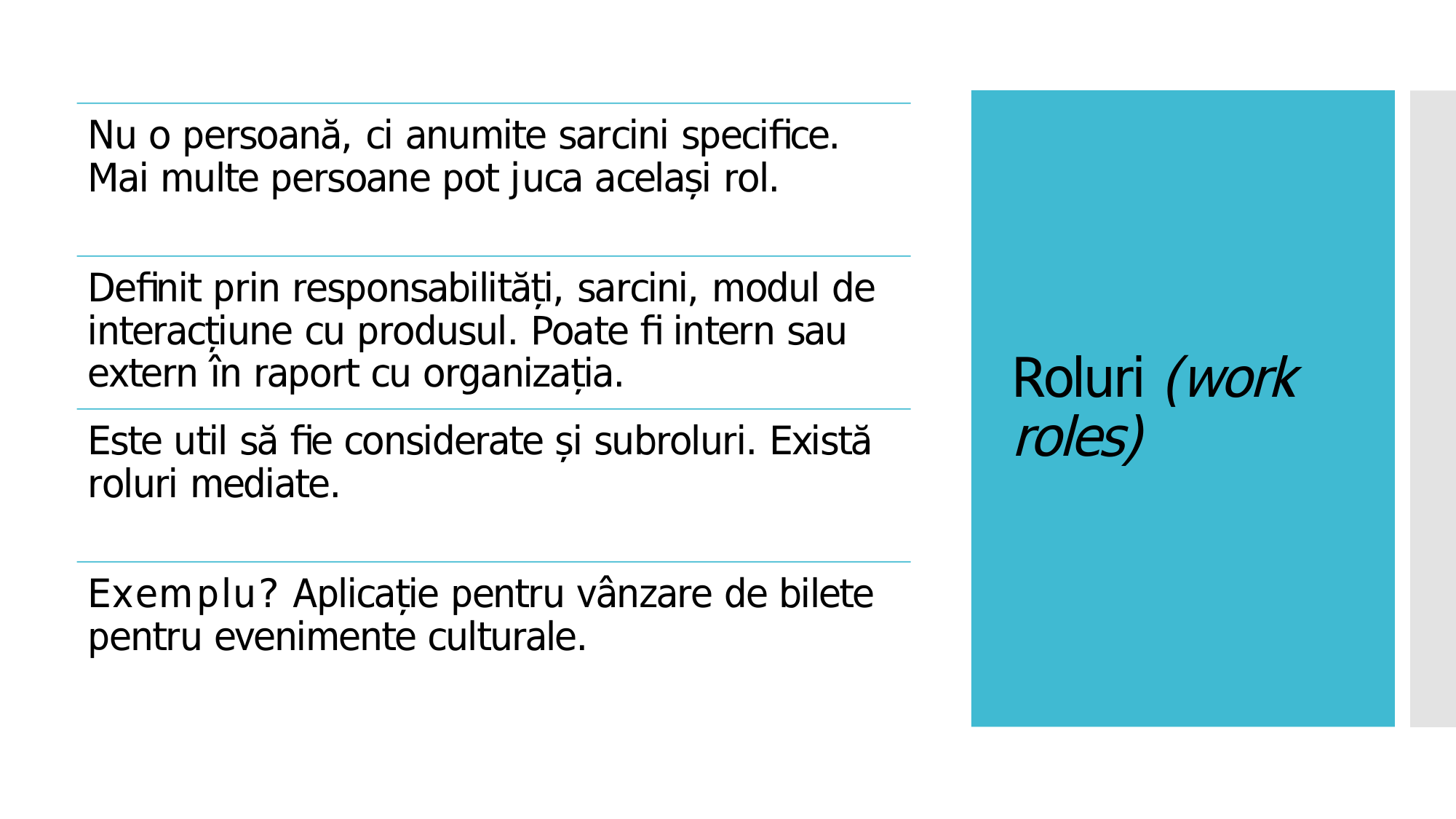

Nu o persoană, ci anumite sarcini specifice. Mai multe persoane pot juca același rol.
Definit prin responsabilități, sarcini, modul de interacțiune cu produsul. Poate fi intern sau extern în raport cu organizația.
Este util să fie considerate și subroluri. Există roluri mediate.
Exemplu? Aplicație pentru vânzare de bilete pentru evenimente culturale.
# Roluri (work roles)